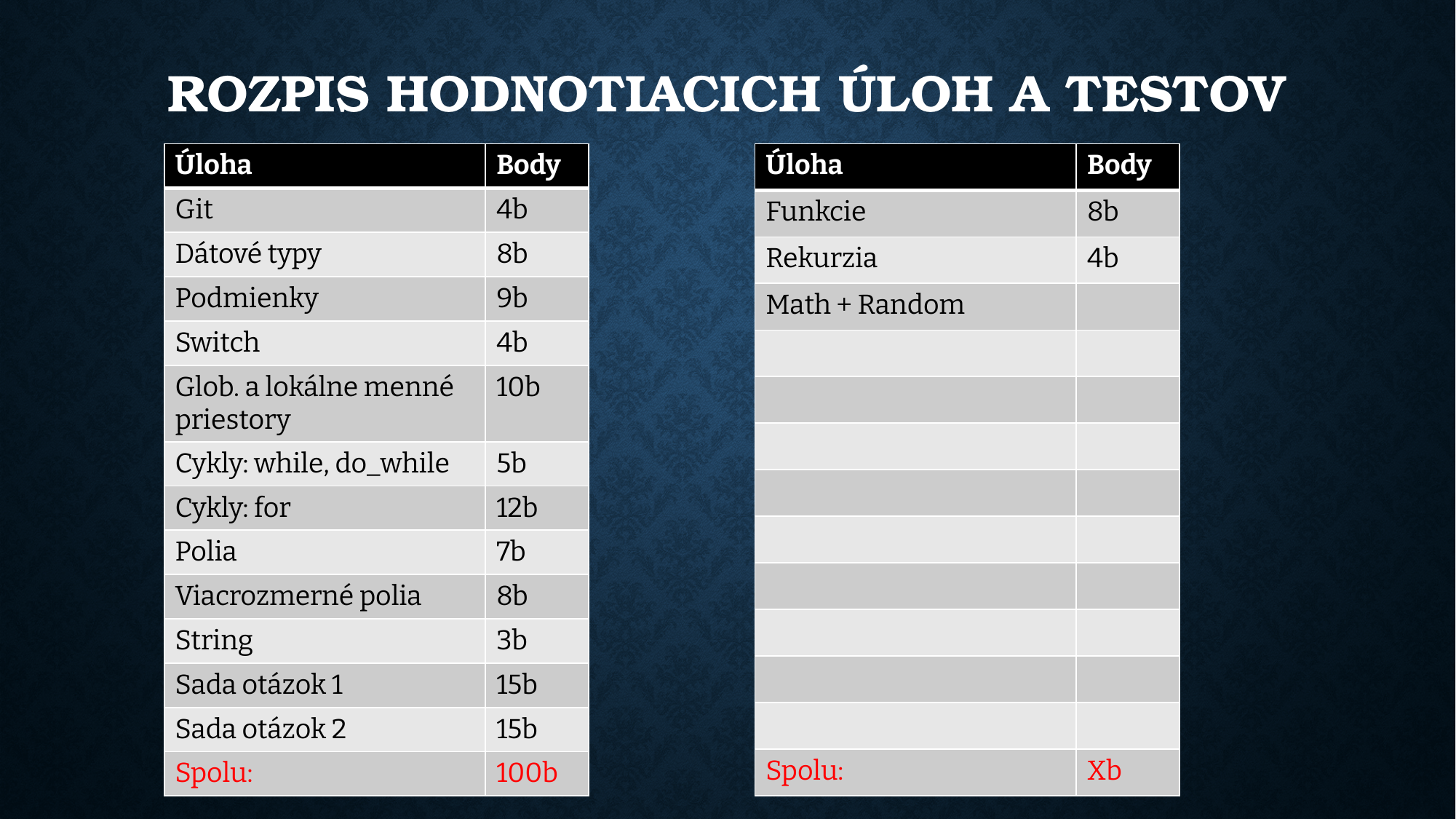

# Rozpis hodnotiacich úloh a testov
| Úloha | Body |
| --- | --- |
| Git | 4b |
| Dátové typy | 8b |
| Podmienky | 9b |
| Switch | 4b |
| Glob. a lokálne menné priestory | 10b |
| Cykly: while, do\_while | 5b |
| Cykly: for | 12b |
| Polia | 7b |
| Viacrozmerné polia | 8b |
| String | 3b |
| Sada otázok 1 | 15b |
| Sada otázok 2 | 15b |
| Spolu: | 100b |
| Úloha | Body |
| --- | --- |
| Funkcie | 8b |
| Rekurzia | 4b |
| Math + Random |  |
|  |  |
|  |  |
|  |  |
|  |  |
|  |  |
|  |  |
|  |  |
|  |  |
|  |  |
| Spolu: | Xb |